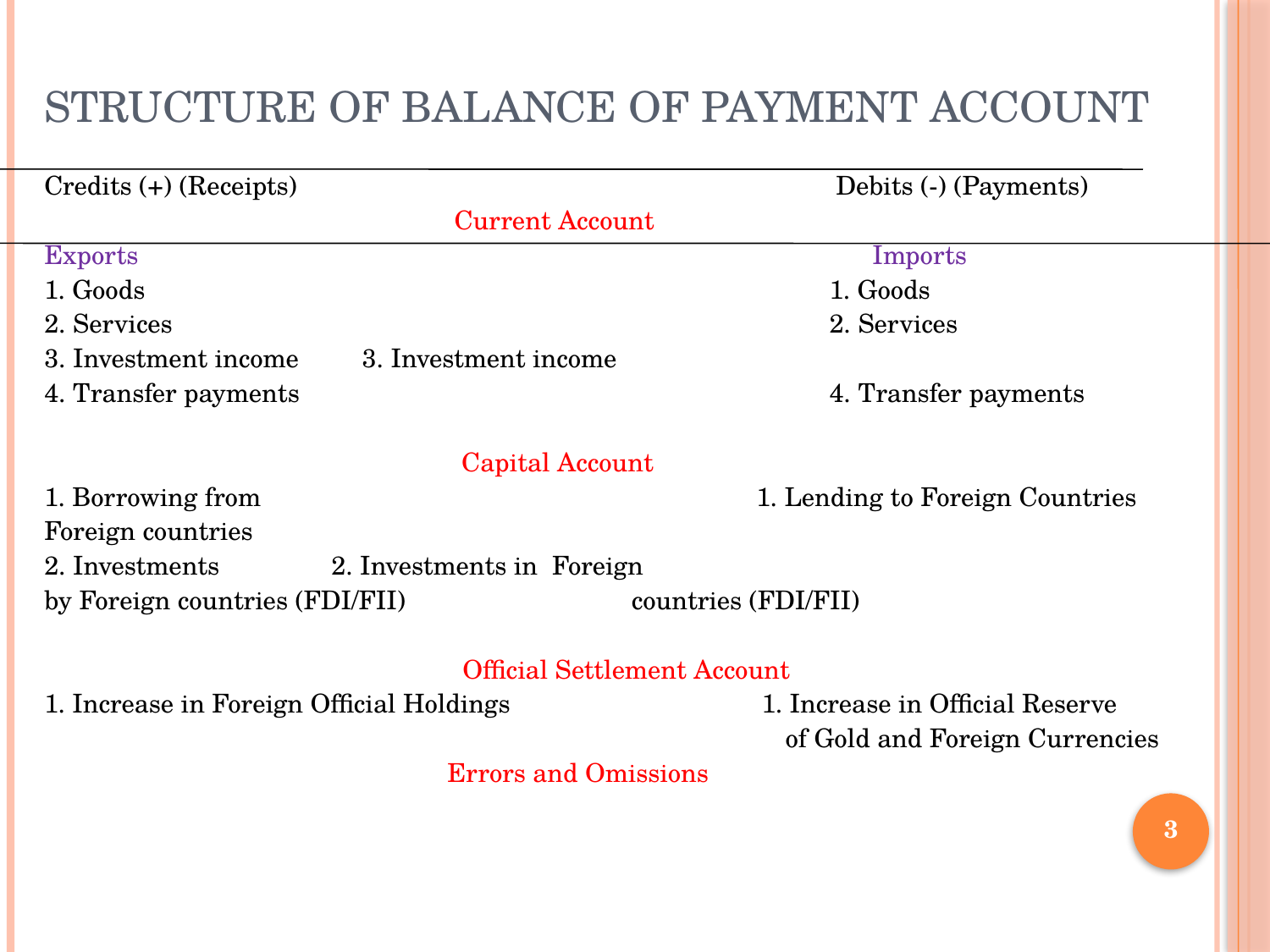

# structure of balance of payment account

Credits (+) (Receipts)                                                                           Debits (-) (Payments)
                                                         Current Account
Exports                                                                                                      Imports
1. Goods                                                                                              	1. Goods
2. Services                                                                                           	2. Services
3. Investment income					3. Investment income
4. Transfer payments                                                                         	4. Transfer payments

                                                          Capital Account
1. Borrowing from                                                                     1. Lending to Foreign Countries
Foreign countries
2. Investments 				            2. Investments in  Foreign
by Foreign countries (FDI/FII)				     countries (FDI/FII)

Official Settlement Account
1. Increase in Foreign Official Holdings                                   1. Increase in Official Reserve
                                                                                                       of Gold and Foreign Currencies
                                                        Errors and Omissions

3